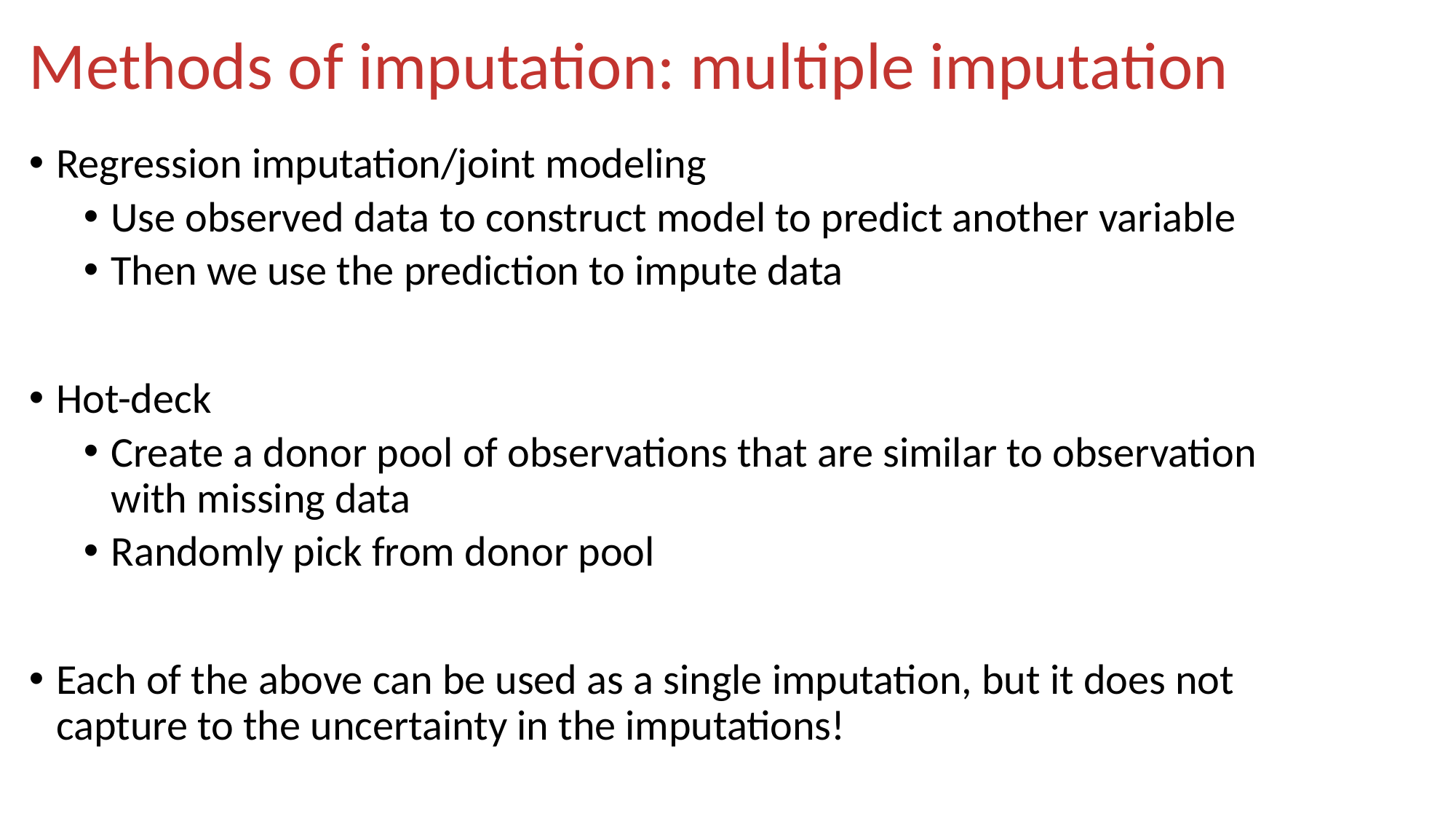

# Methods of imputation: multiple imputation
Regression imputation/joint modeling
Use observed data to construct model to predict another variable
Then we use the prediction to impute data

Hot-deck
Create a donor pool of observations that are similar to observation with missing data
Randomly pick from donor pool

Each of the above can be used as a single imputation, but it does not capture to the uncertainty in the imputations!